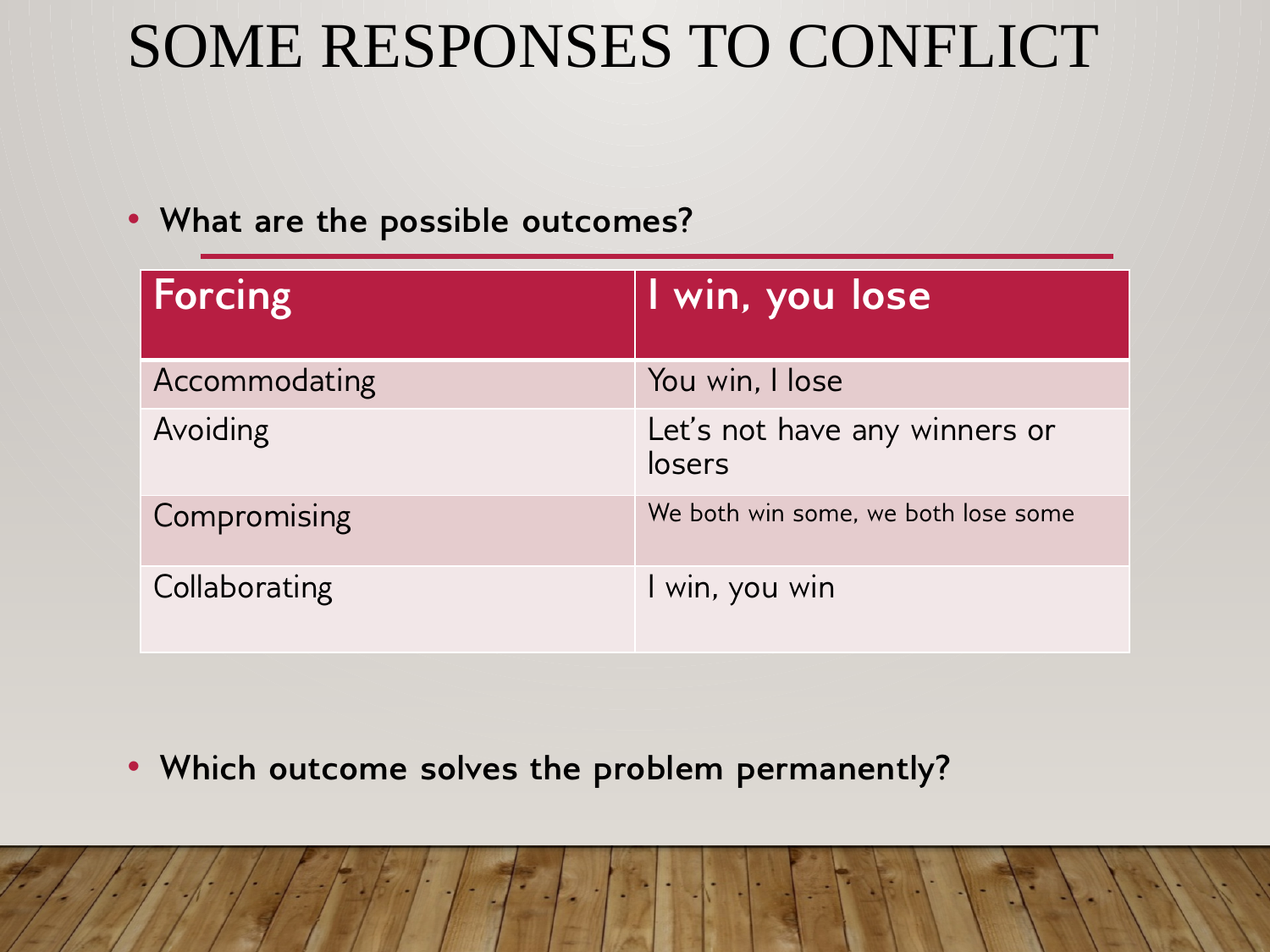

# Some responses to conflict
What are the possible outcomes?

Which outcome solves the problem permanently?
| Forcing | I win, you lose |
| --- | --- |
| Accommodating | You win, I lose |
| Avoiding | Let’s not have any winners or losers |
| Compromising | We both win some, we both lose some |
| Collaborating | I win, you win |